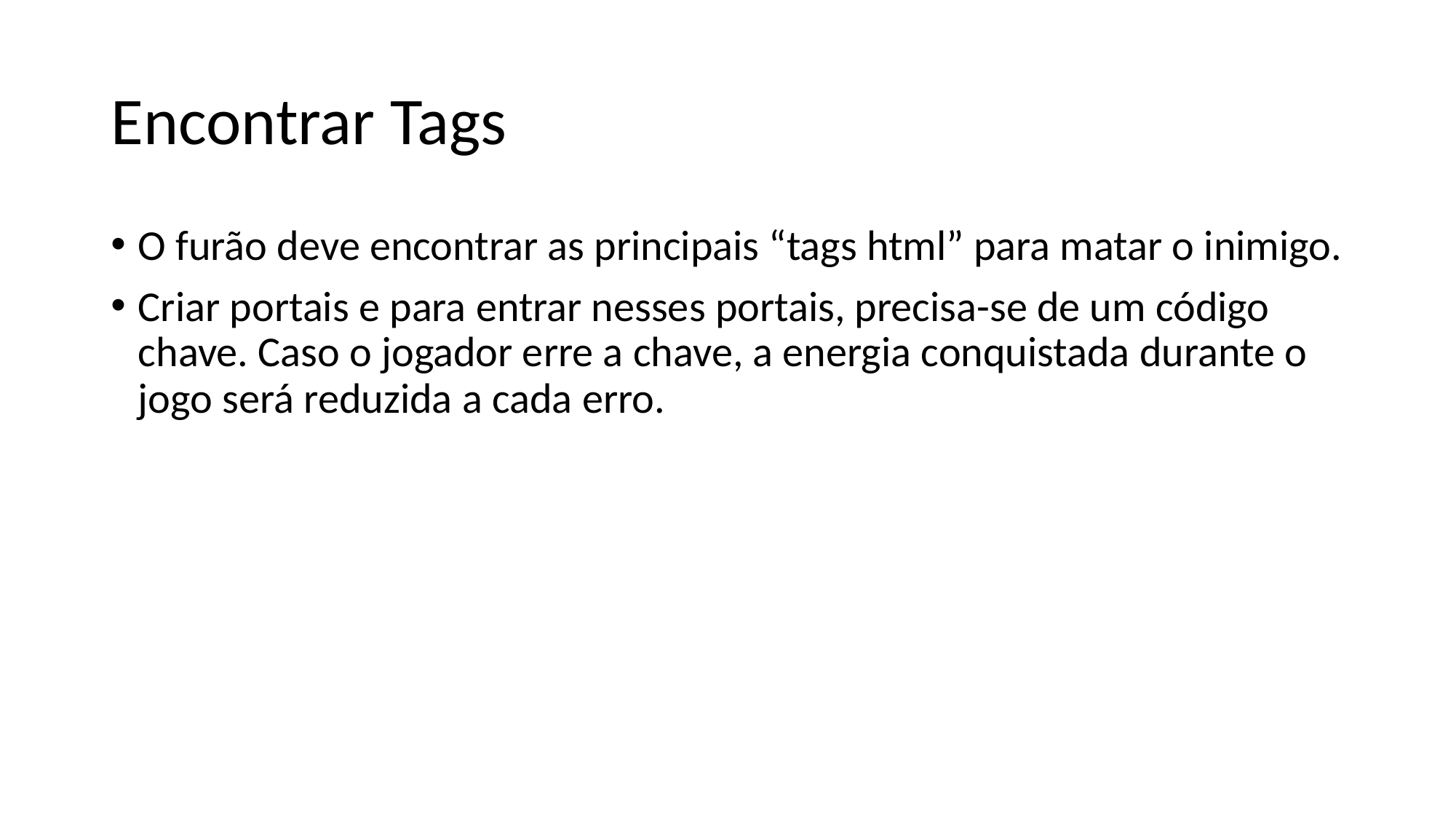

# Encontrar Tags
O furão deve encontrar as principais “tags html” para matar o inimigo.
Criar portais e para entrar nesses portais, precisa-se de um código chave. Caso o jogador erre a chave, a energia conquistada durante o jogo será reduzida a cada erro.